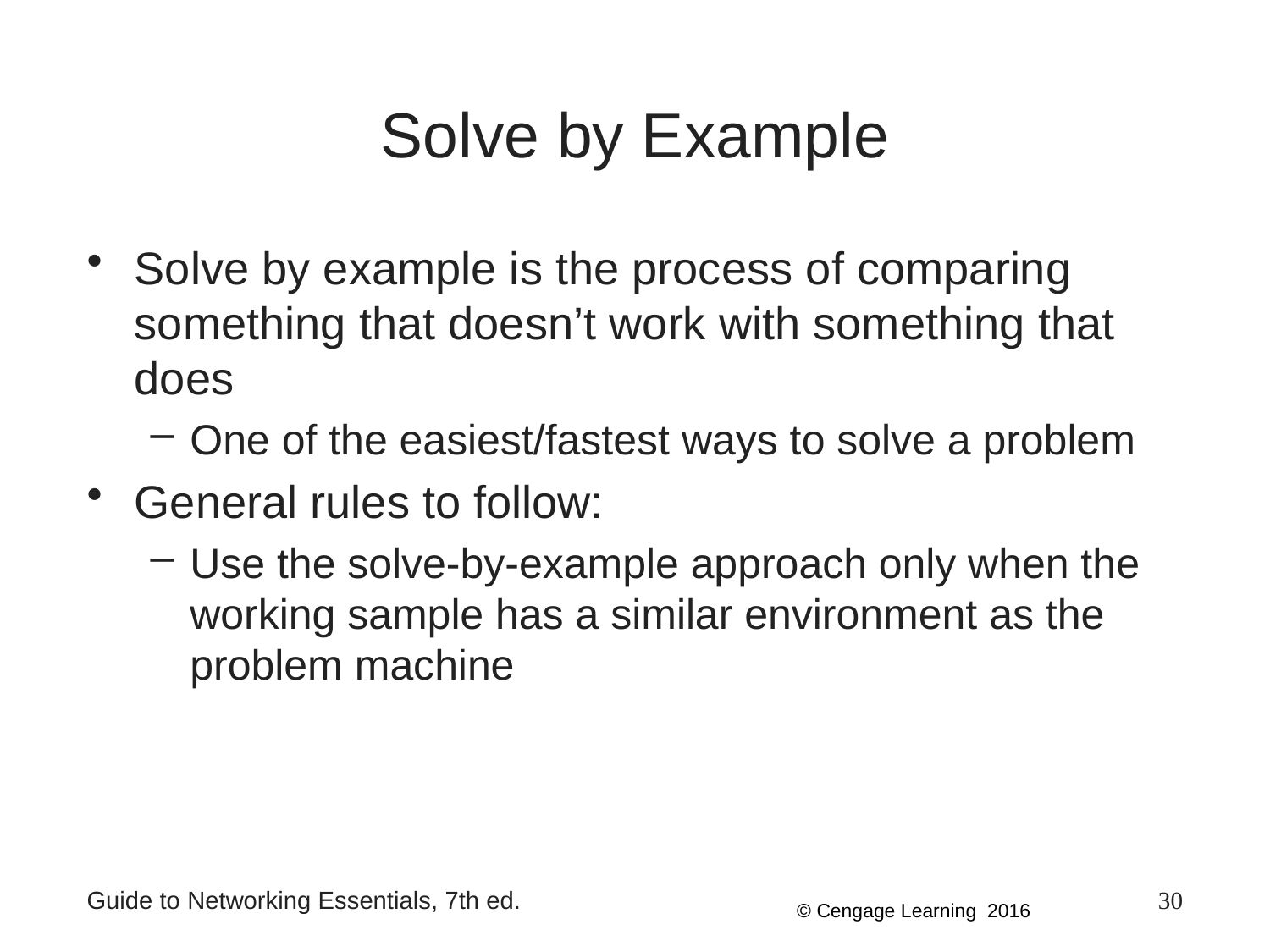

Solve by Example
Solve by example is the process of comparing something that doesn’t work with something that does
One of the easiest/fastest ways to solve a problem
General rules to follow:
Use the solve-by-example approach only when the working sample has a similar environment as the problem machine
Guide to Networking Essentials, 7th ed.
30